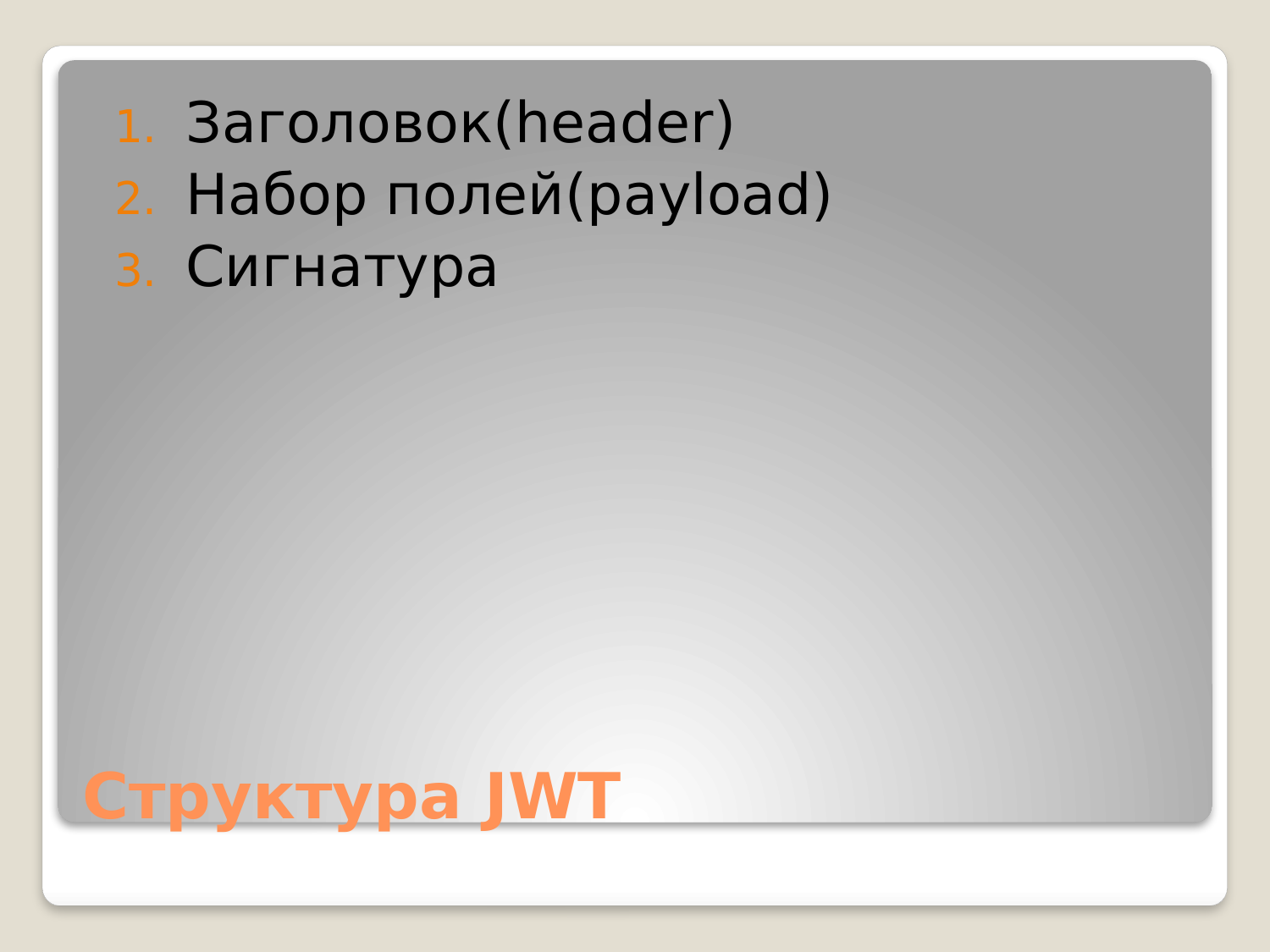

Заголовок(header)
Набор полей(payload)
Сигнатура

# Структура JWT